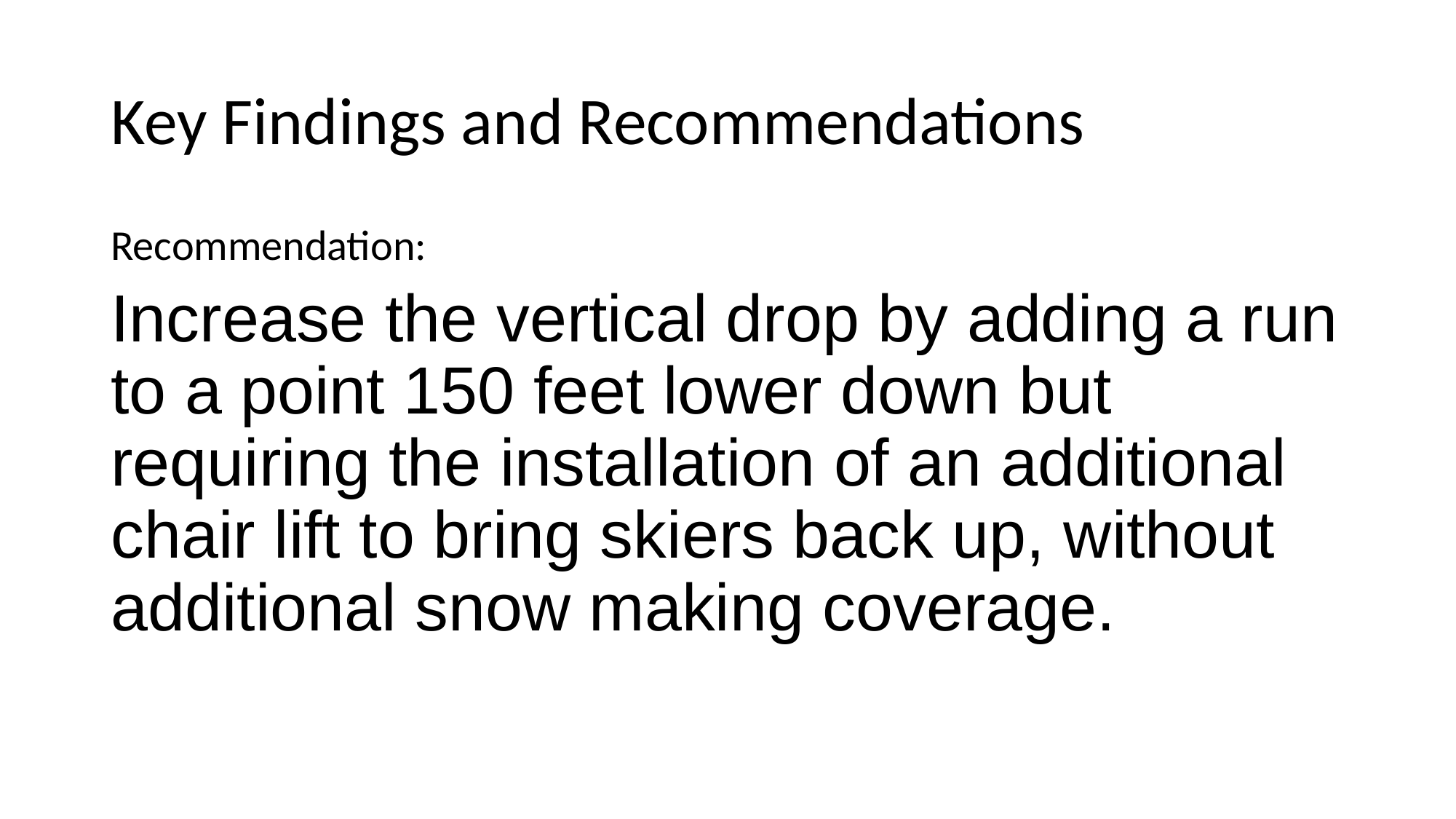

# Key Findings and Recommendations
Recommendation:
Increase the vertical drop by adding a run to a point 150 feet lower down but requiring the installation of an additional chair lift to bring skiers back up, without additional snow making coverage.